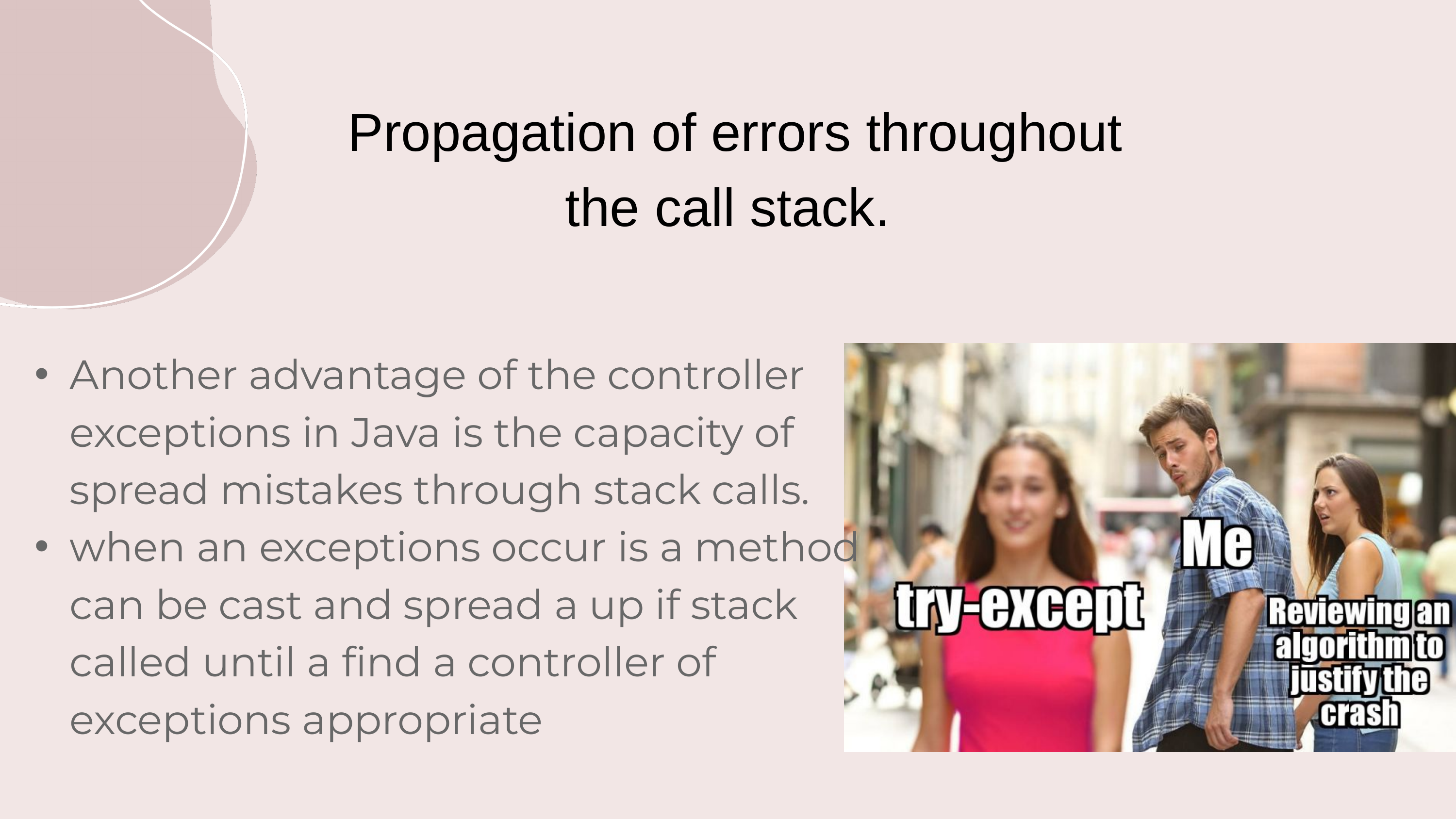

Propagation of errors throughout the call stack.
Another advantage of the controller exceptions in Java is the capacity of spread mistakes through stack calls.
when an exceptions occur is a method can be cast and spread a up if stack called until a find a controller of exceptions appropriate